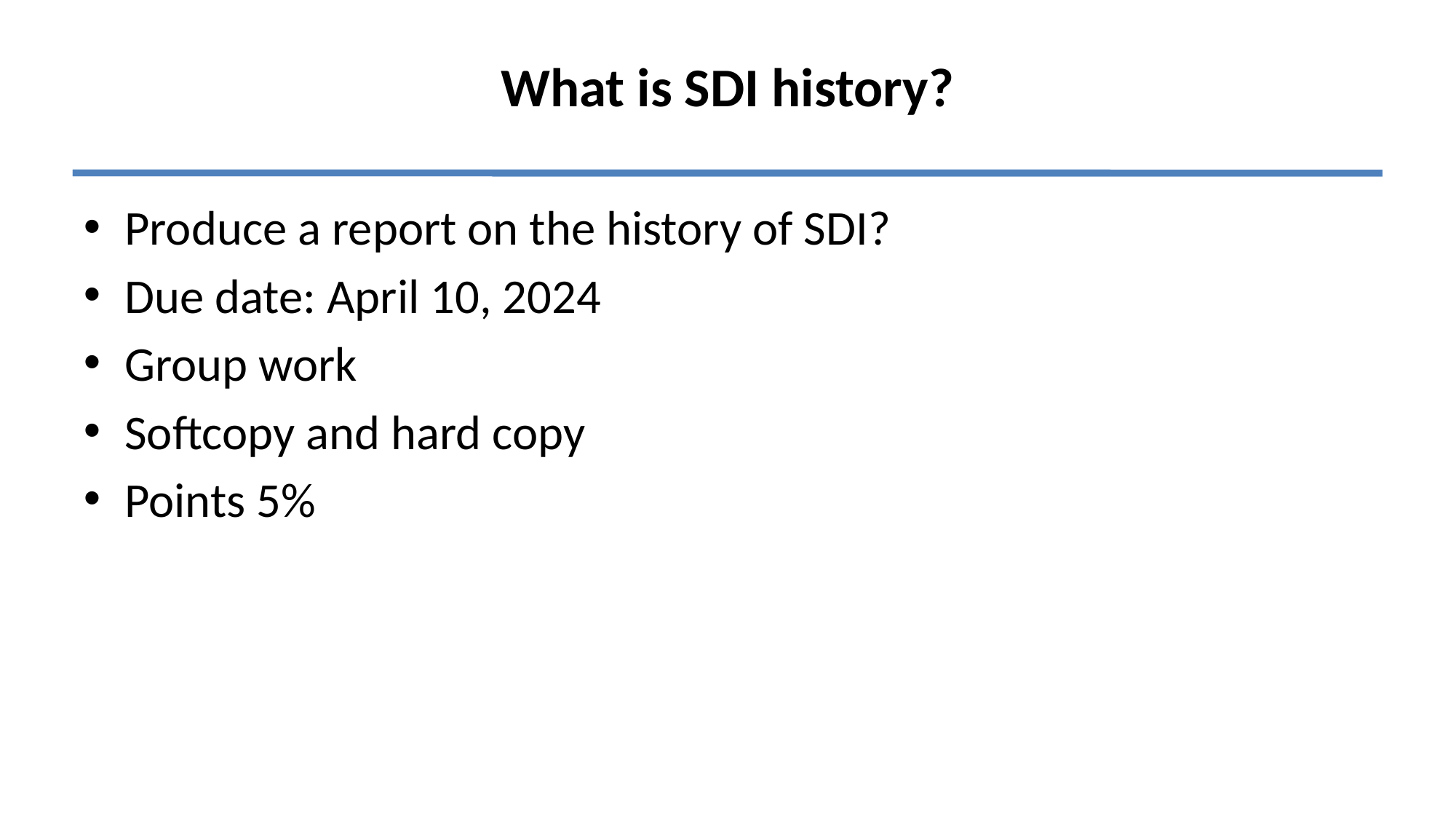

# What is SDI history?
Produce a report on the history of SDI?
Due date: April 10, 2024
Group work
Softcopy and hard copy
Points 5%